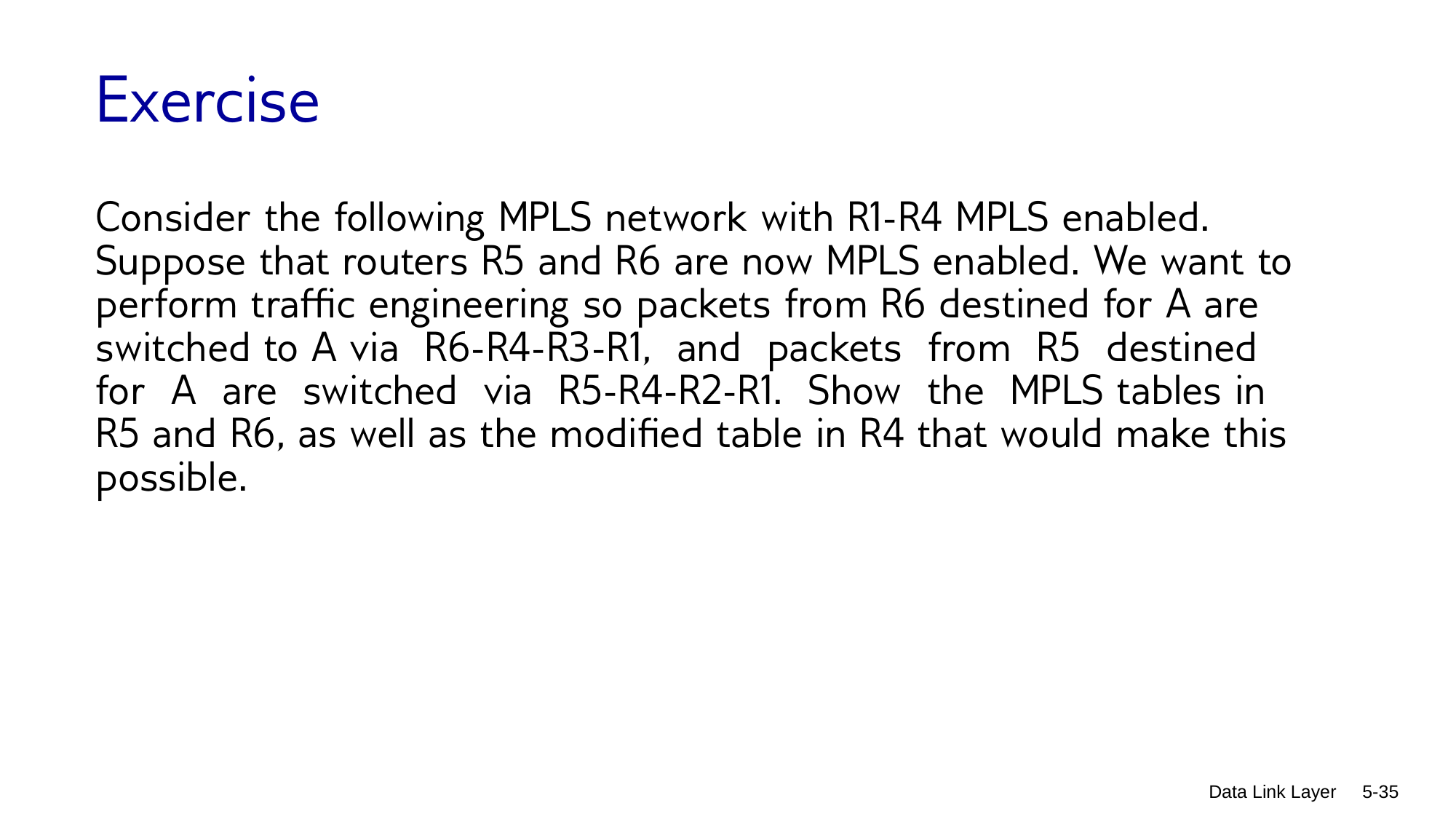

# Exercise
Consider the following MPLS network with R1-R4 MPLS enabled. Suppose that routers R5 and R6 are now MPLS enabled. We want to perform traffic engineering so packets from R6 destined for A are switched to A via  R6-R4-R3-R1,  and  packets  from  R5  destined  for  A  are  switched  via  R5-R4-R2-R1.  Show  the  MPLS tables in R5 and R6, as well as the modified table in R4 that would make this possible.

Data Link Layer
5-35